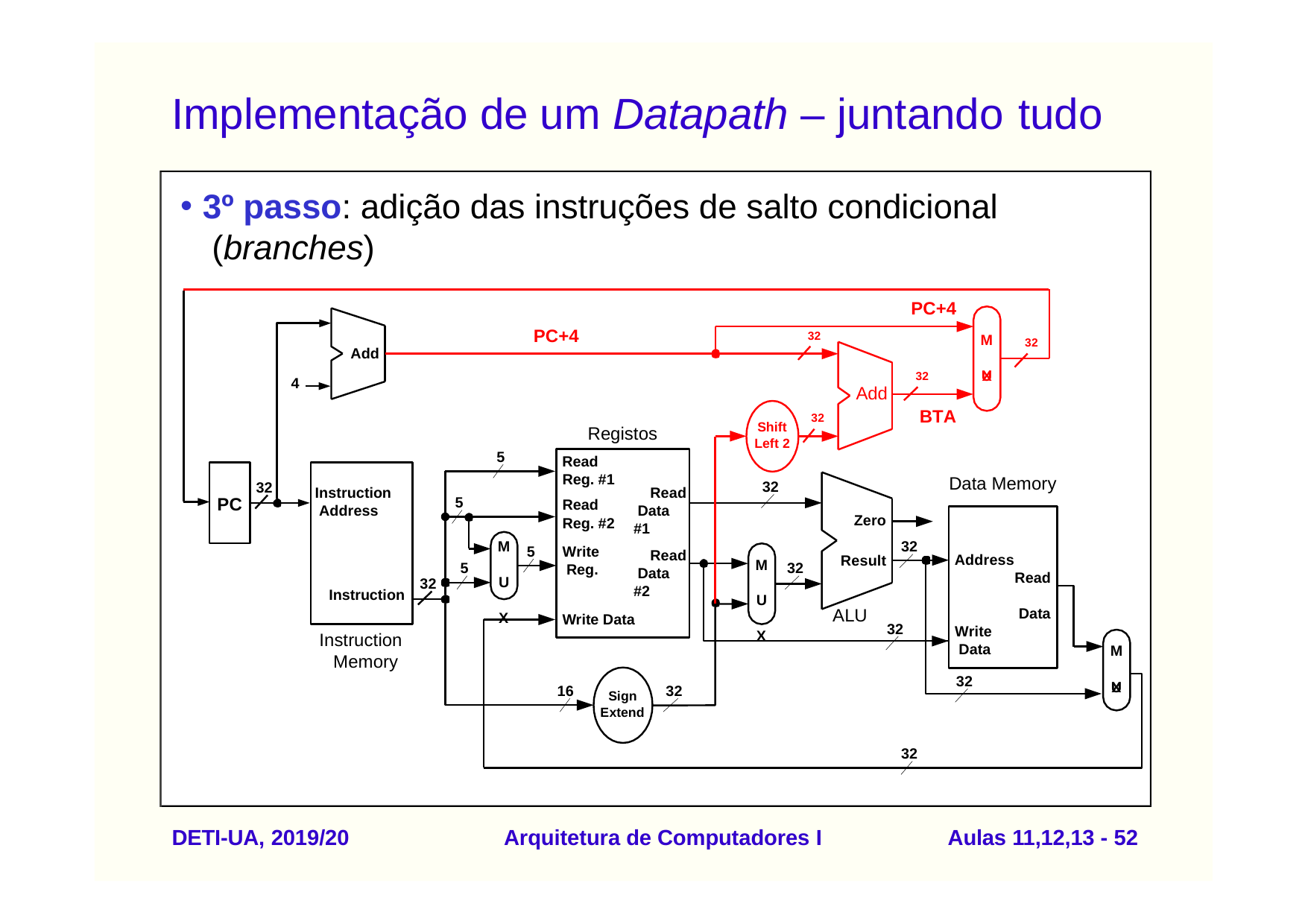

# Implementação de um Datapath – juntando tudo

3º passo: adição das instruções de salto condicional  (branches)

PC+4

PC+4

32

M  U
32

Add

X
32
4
Add

BTA
32
Registos
Read
Shift

Left 2

5

Reg. #1
Read  Reg. #2
Write  Reg.

Data Memory

32
32
Instruction  Address
Read  Data #1
PC
5

Zero

32
M  U  X
5

Read  Data #2

Address
Result
M  U  X

5
32

Read  Data
32

Instruction

ALU

Write Data

32

Write  Data
Instruction  Memory

M  U

32

X
16
32
Sign  Extend

32

DETI-UA, 2019/20
Arquitetura de Computadores I
Aulas 11,12,13 - 52